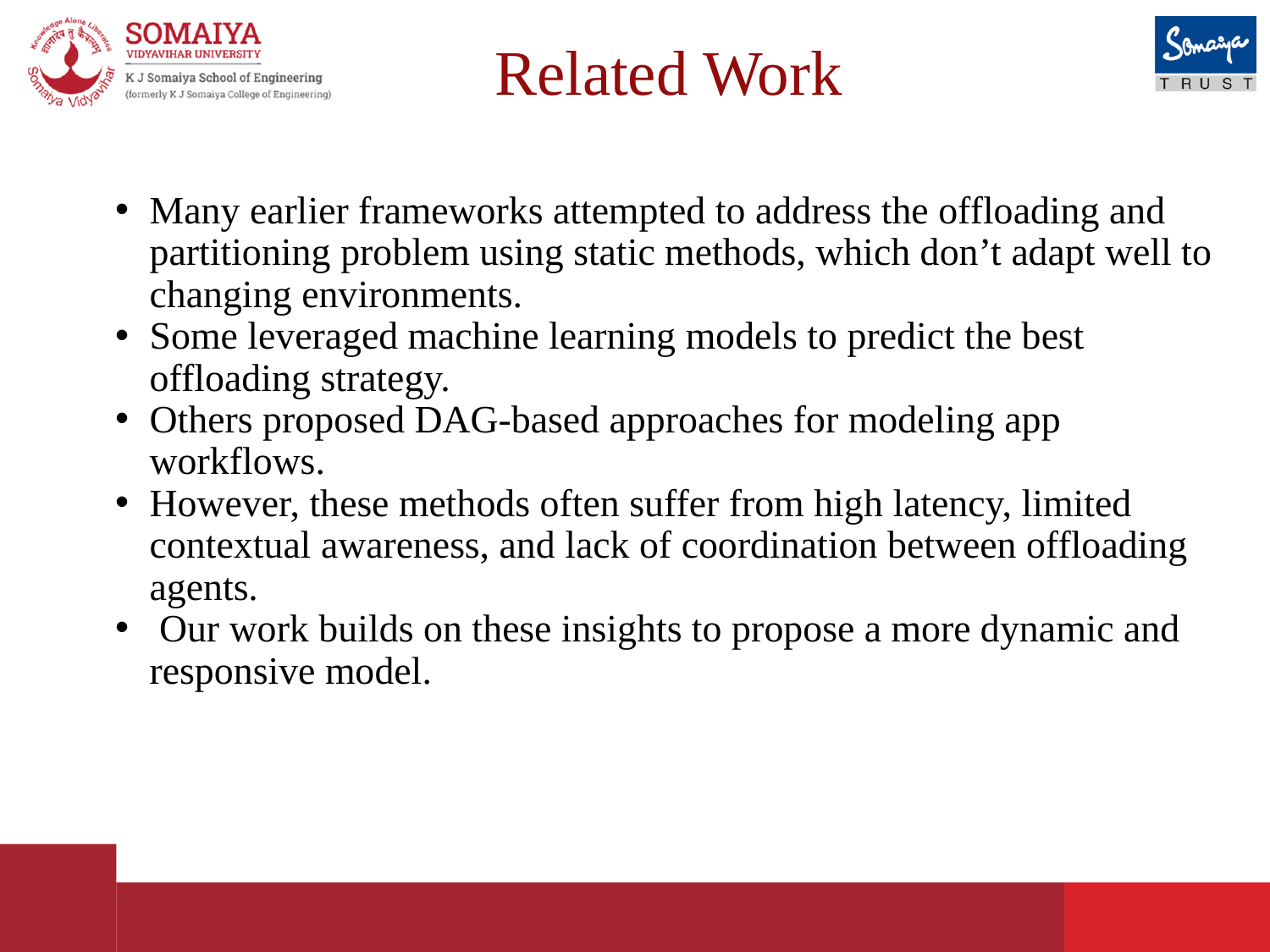

# Related Work
Many earlier frameworks attempted to address the offloading and partitioning problem using static methods, which don’t adapt well to changing environments.
Some leveraged machine learning models to predict the best offloading strategy.
Others proposed DAG-based approaches for modeling app workflows.
However, these methods often suffer from high latency, limited contextual awareness, and lack of coordination between offloading agents.
 Our work builds on these insights to propose a more dynamic and responsive model.